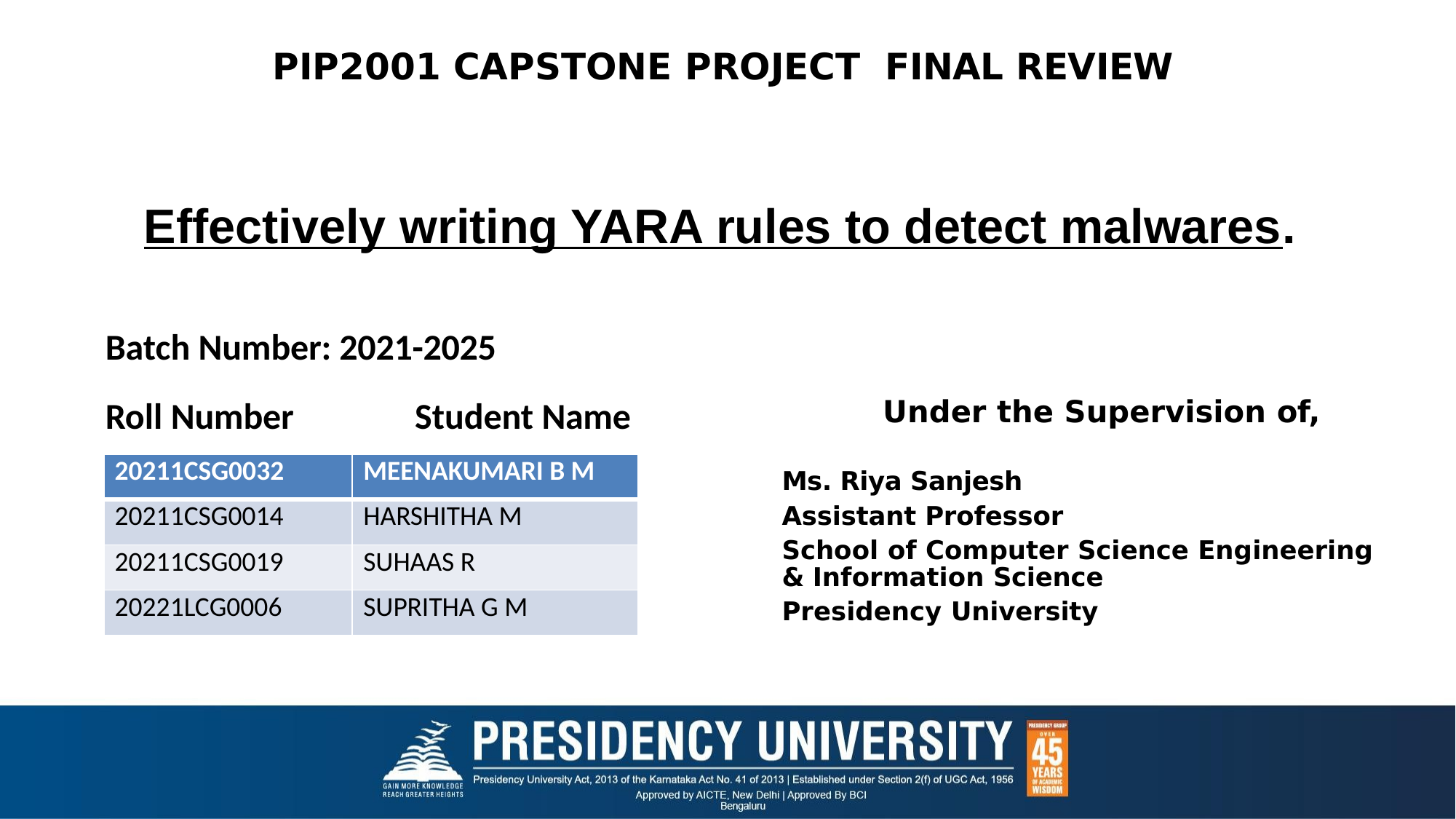

# PIP2001 CAPSTONE PROJECT  FINAL REVIEW
Effectively writing YARA rules to detect malwares.

Batch Number: 2021-2025
Under the Supervision of,

Ms. Riya Sanjesh
Assistant Professor
School of Computer Science Engineering & Information Science
Presidency University
| Roll Number | Student Name |
| --- | --- |
| 20211CSG0032 | MEENAKUMARI B M |
| --- | --- |
| 20211CSG0014 | HARSHITHA M |
| 20211CSG0019 | SUHAAS R |
| 20221LCG0006 | SUPRITHA G M |